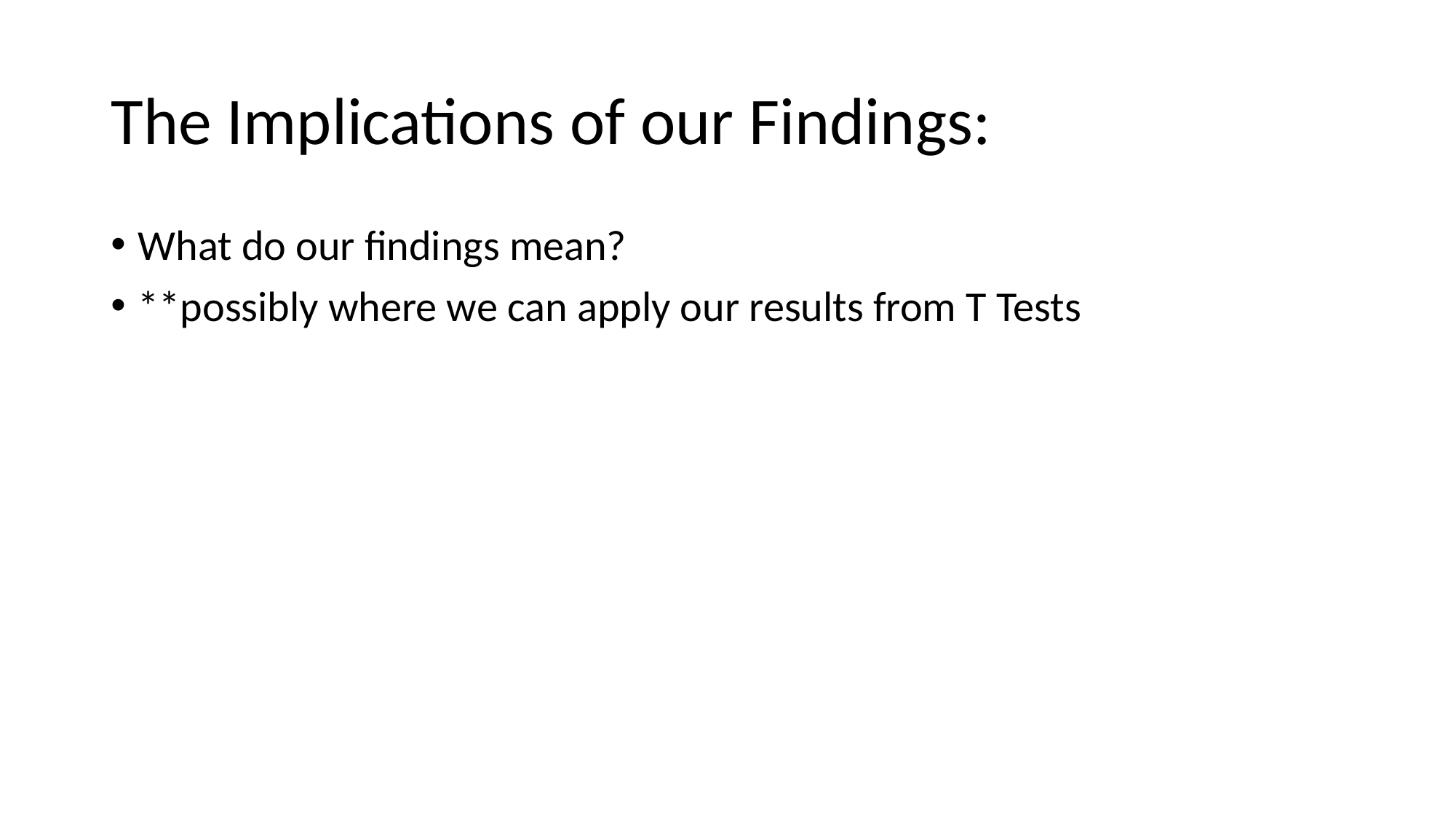

# The Implications of our Findings:
What do our findings mean?
**possibly where we can apply our results from T Tests